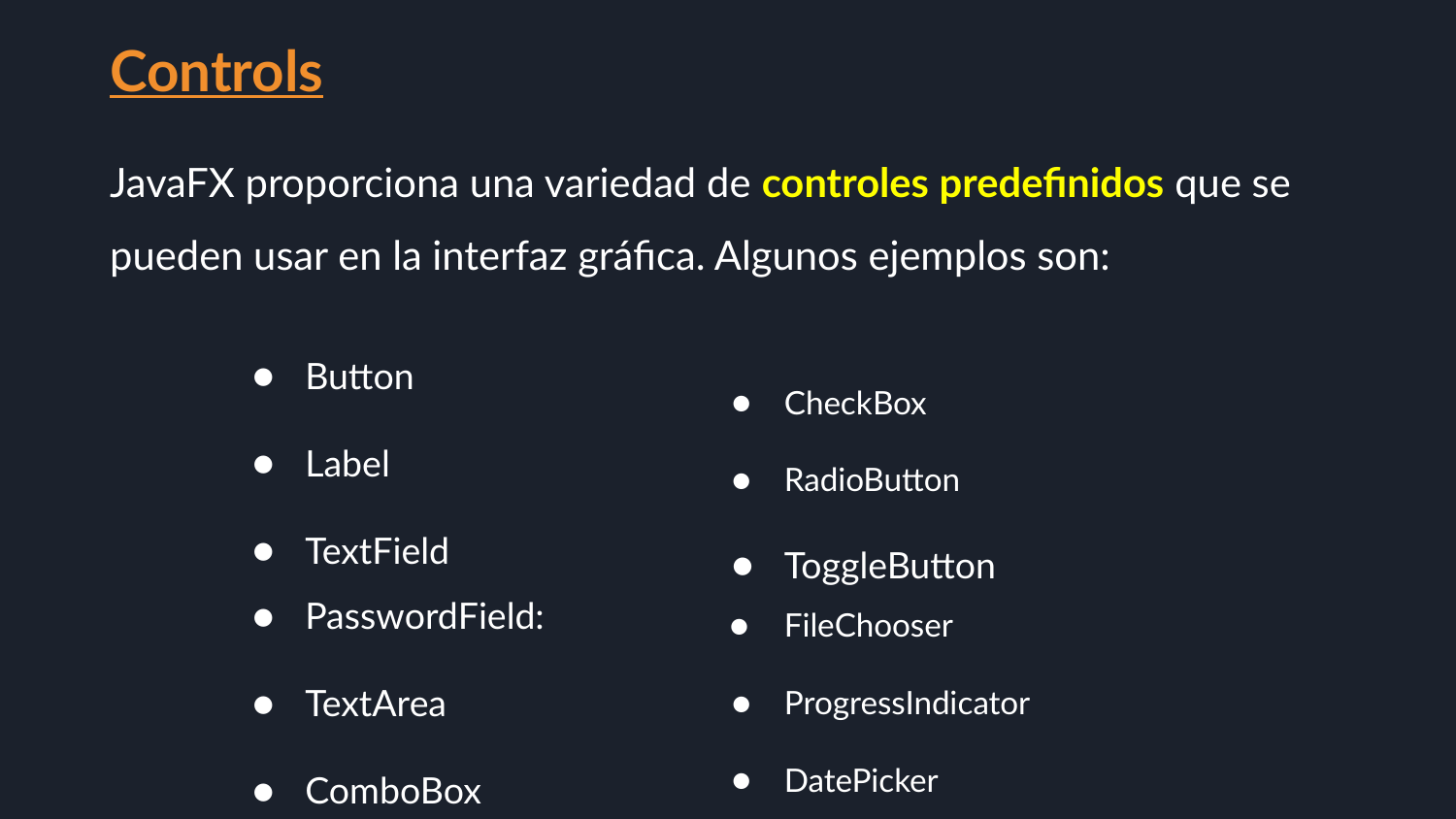

Controls
JavaFX proporciona una variedad de controles predefinidos que se pueden usar en la interfaz gráfica. Algunos ejemplos son:
Button
Label
TextField
PasswordField:
TextArea
ComboBox
CheckBox
RadioButton
ToggleButton
FileChooser
ProgressIndicator
DatePicker